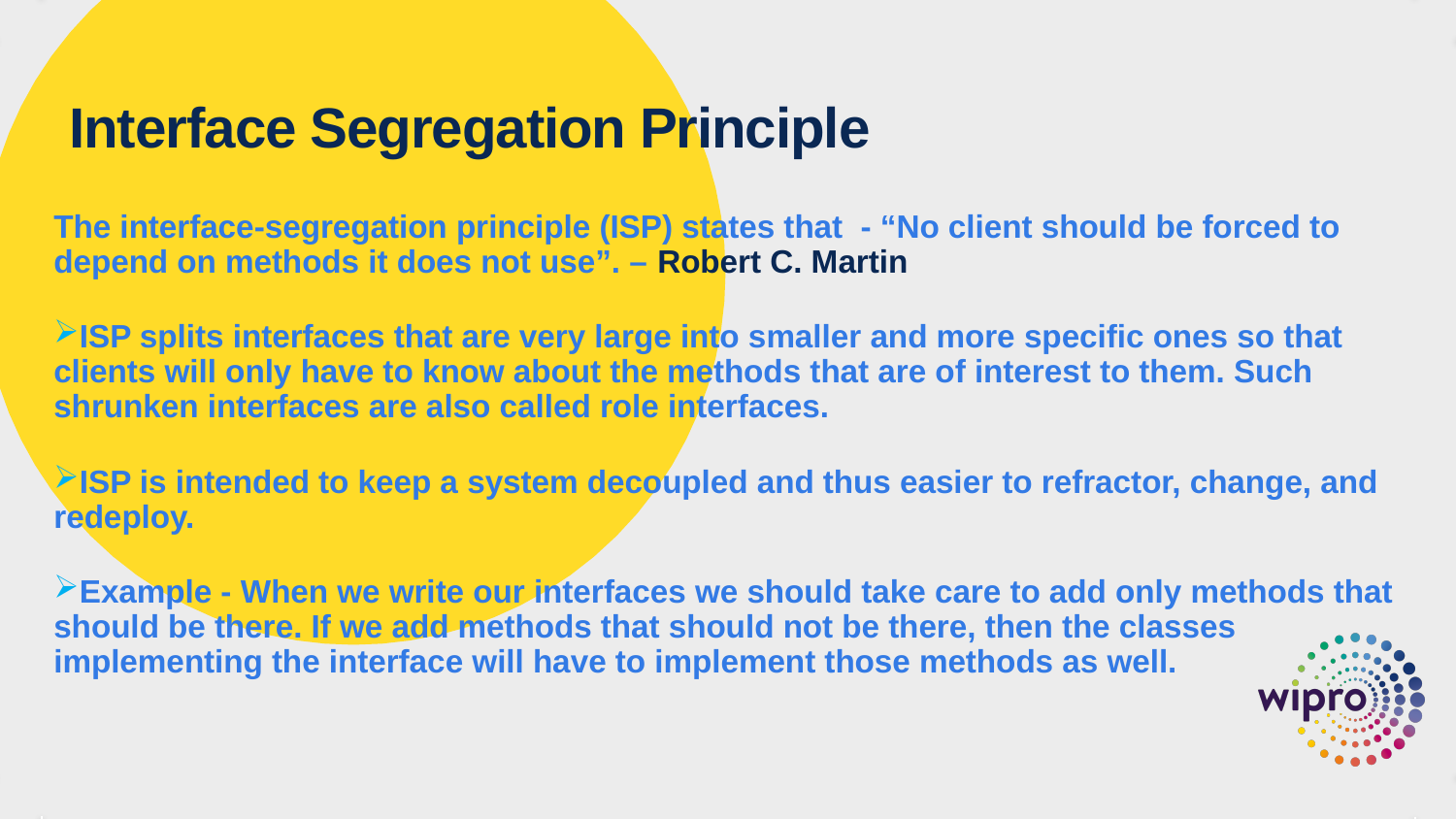

# Interface Segregation Principle
The interface-segregation principle (ISP) states that  - “No client should be forced to depend on methods it does not use”. – Robert C. Martin
ISP splits interfaces that are very large into smaller and more specific ones so that clients will only have to know about the methods that are of interest to them. Such shrunken interfaces are also called role interfaces.
ISP is intended to keep a system decoupled and thus easier to refractor, change, and redeploy.
Example - When we write our interfaces we should take care to add only methods that should be there. If we add methods that should not be there, then the classes implementing the interface will have to implement those methods as well.